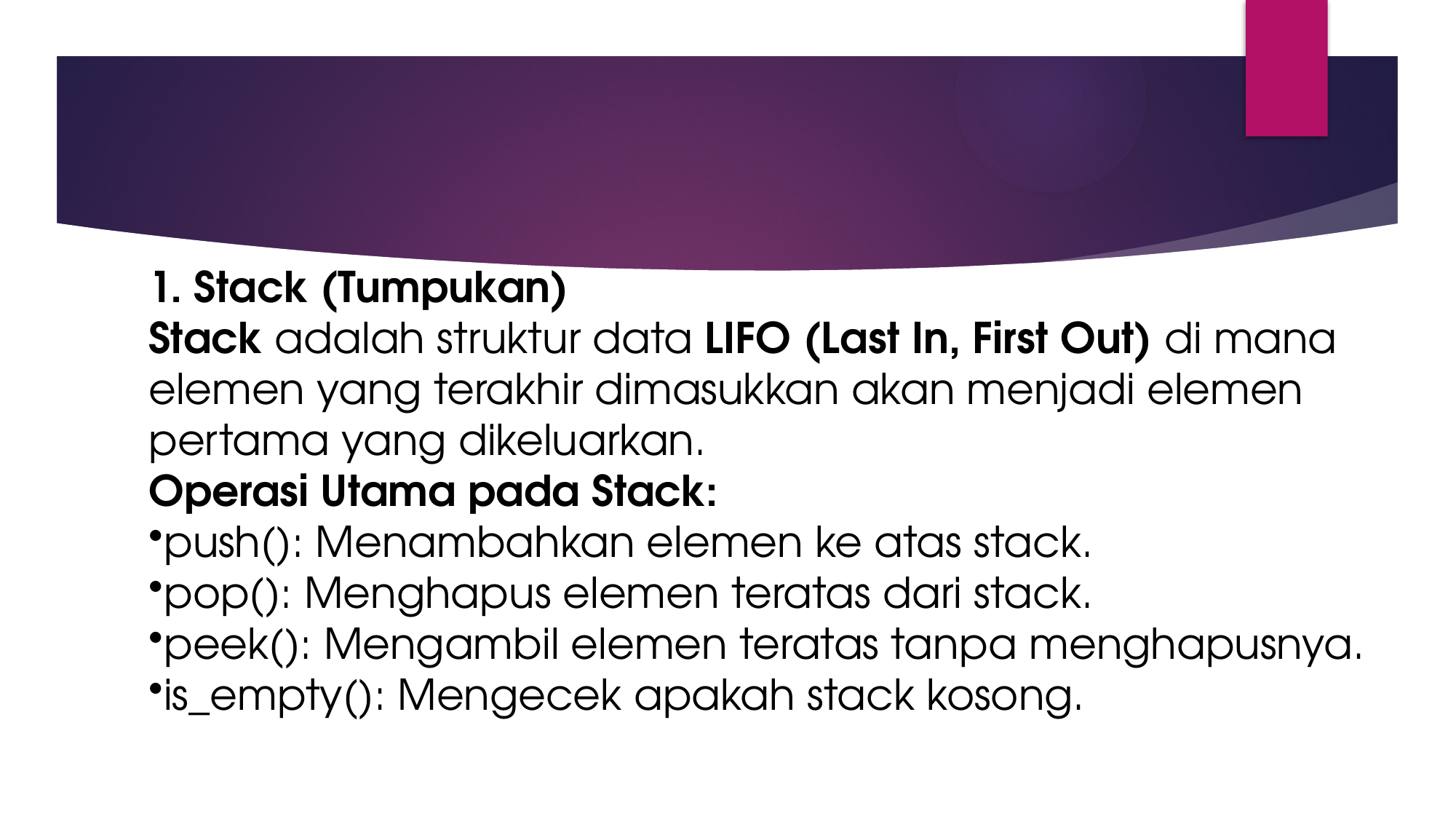

1. Stack (Tumpukan)
Stack adalah struktur data LIFO (Last In, First Out) di mana elemen yang terakhir dimasukkan akan menjadi elemen pertama yang dikeluarkan.
Operasi Utama pada Stack:
push(): Menambahkan elemen ke atas stack.
pop(): Menghapus elemen teratas dari stack.
peek(): Mengambil elemen teratas tanpa menghapusnya.
is_empty(): Mengecek apakah stack kosong.